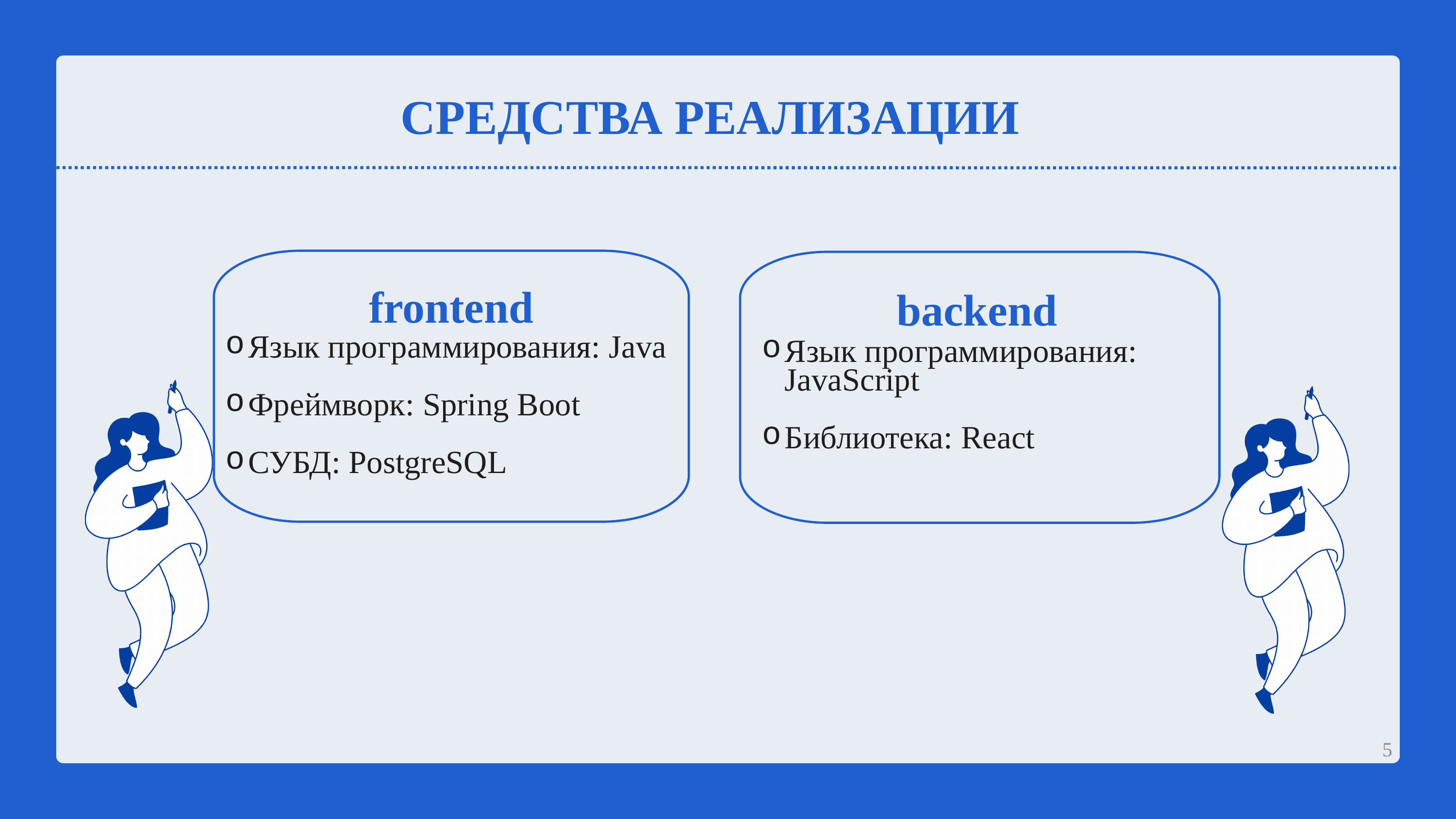

СРЕДСТВА РЕАЛИЗАЦИИ

frontend

backend
Язык программирования: Java

Фреймворк: Spring Boot

СУБД: PostgreSQL
Язык программирования: JavaScript

Библиотека: React

5